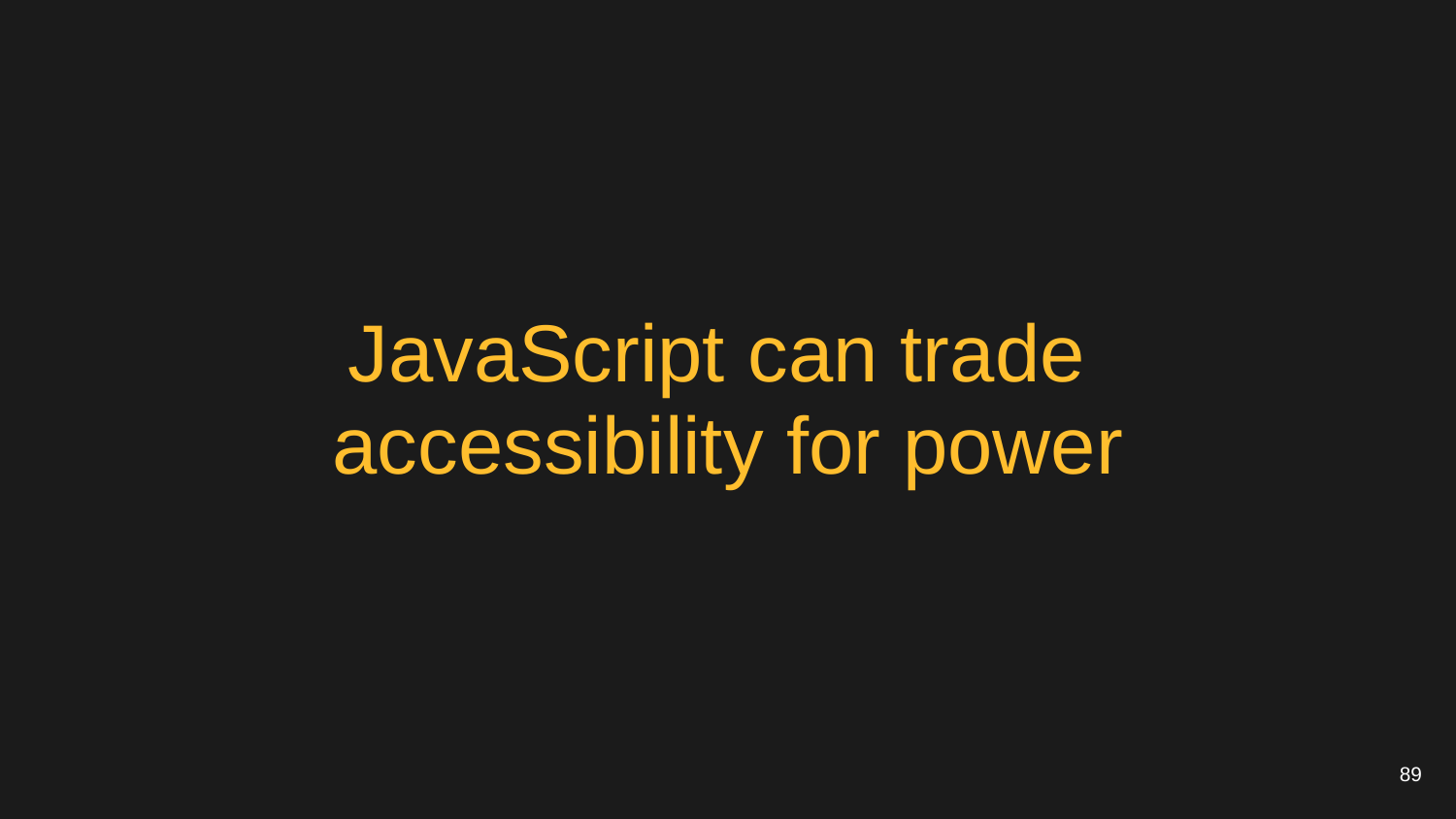

# JavaScript can trade accessibility for power
89